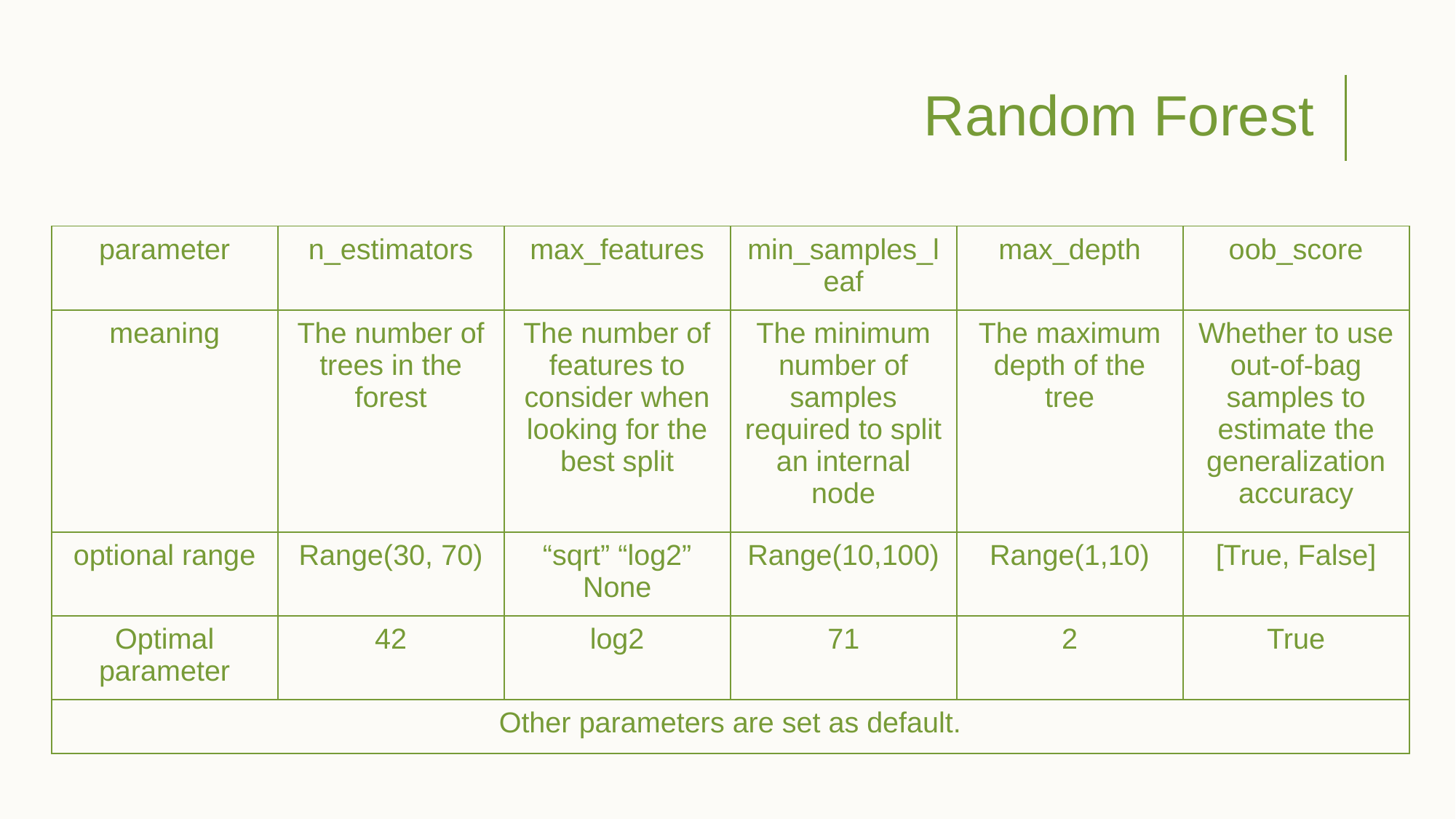

Random Forest
| parameter | n\_estimators | max\_features | min\_samples\_leaf | max\_depth | oob\_score |
| --- | --- | --- | --- | --- | --- |
| meaning | The number of trees in the forest | The number of features to consider when looking for the best split | The minimum number of samples required to split an internal node | The maximum depth of the tree | Whether to use out-of-bag samples to estimate the generalization accuracy |
| optional range | Range(30, 70) | “sqrt” “log2” None | Range(10,100) | Range(1,10) | [True, False] |
| Optimal parameter | 42 | log2 | 71 | 2 | True |
| Other parameters are set as default. |  |  |  |  |  |